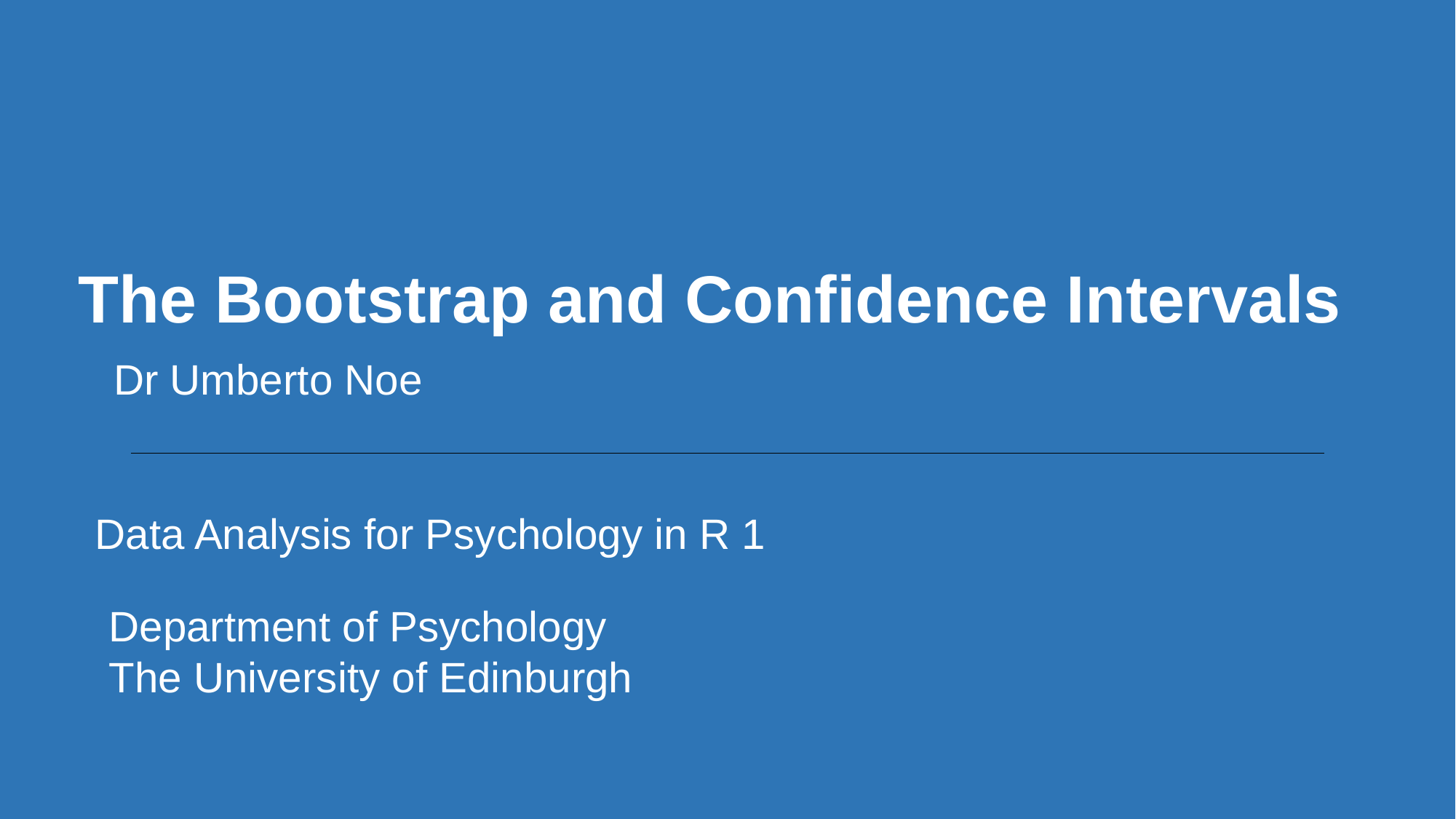

The Bootstrap and Confidence Intervals
Dr Umberto Noe
Data Analysis for Psychology in R 1
Department of Psychology
The University of Edinburgh